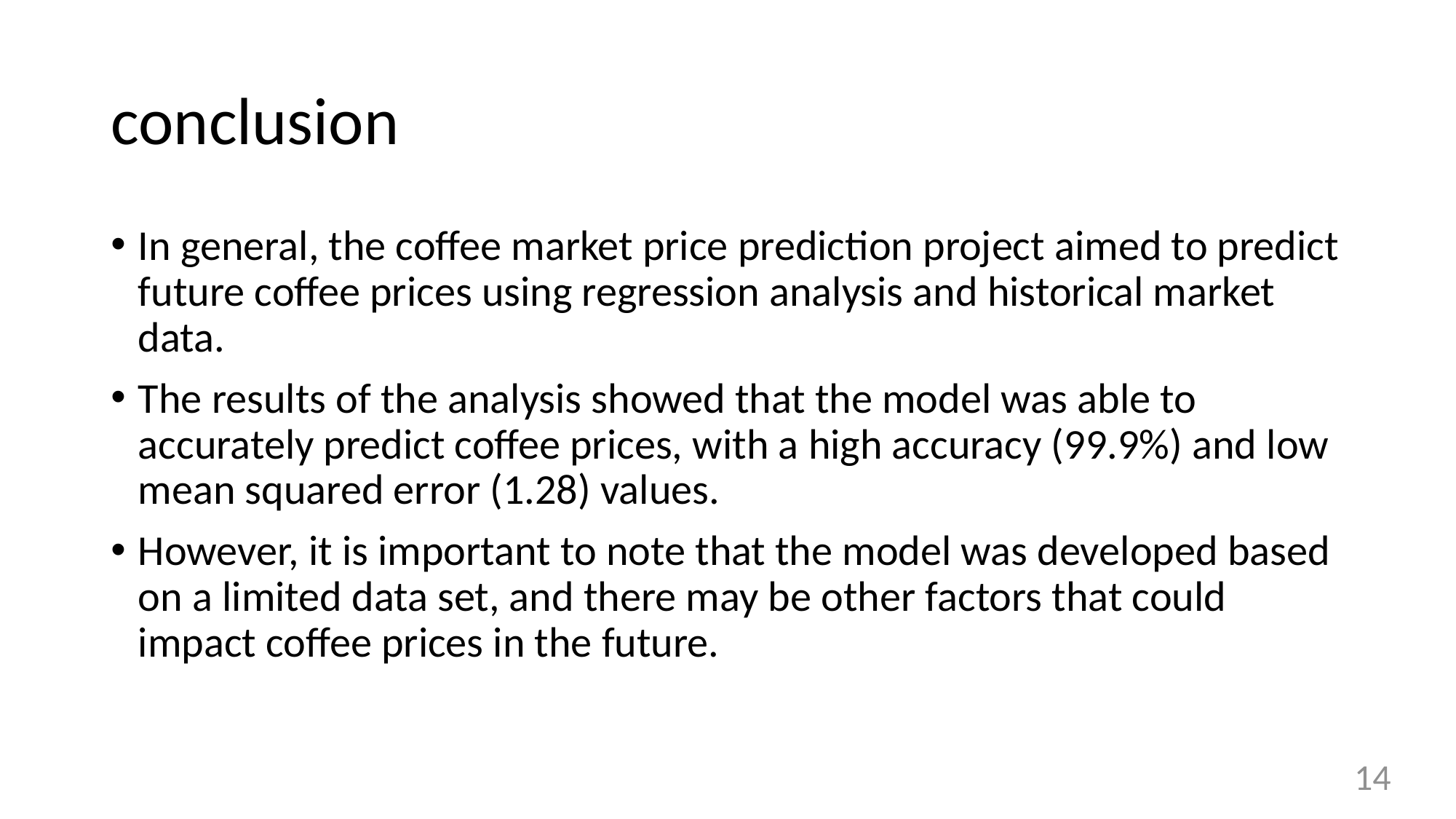

# conclusion
In general, the coffee market price prediction project aimed to predict future coffee prices using regression analysis and historical market data.
The results of the analysis showed that the model was able to accurately predict coffee prices, with a high accuracy (99.9%) and low mean squared error (1.28) values.
However, it is important to note that the model was developed based on a limited data set, and there may be other factors that could impact coffee prices in the future.
14